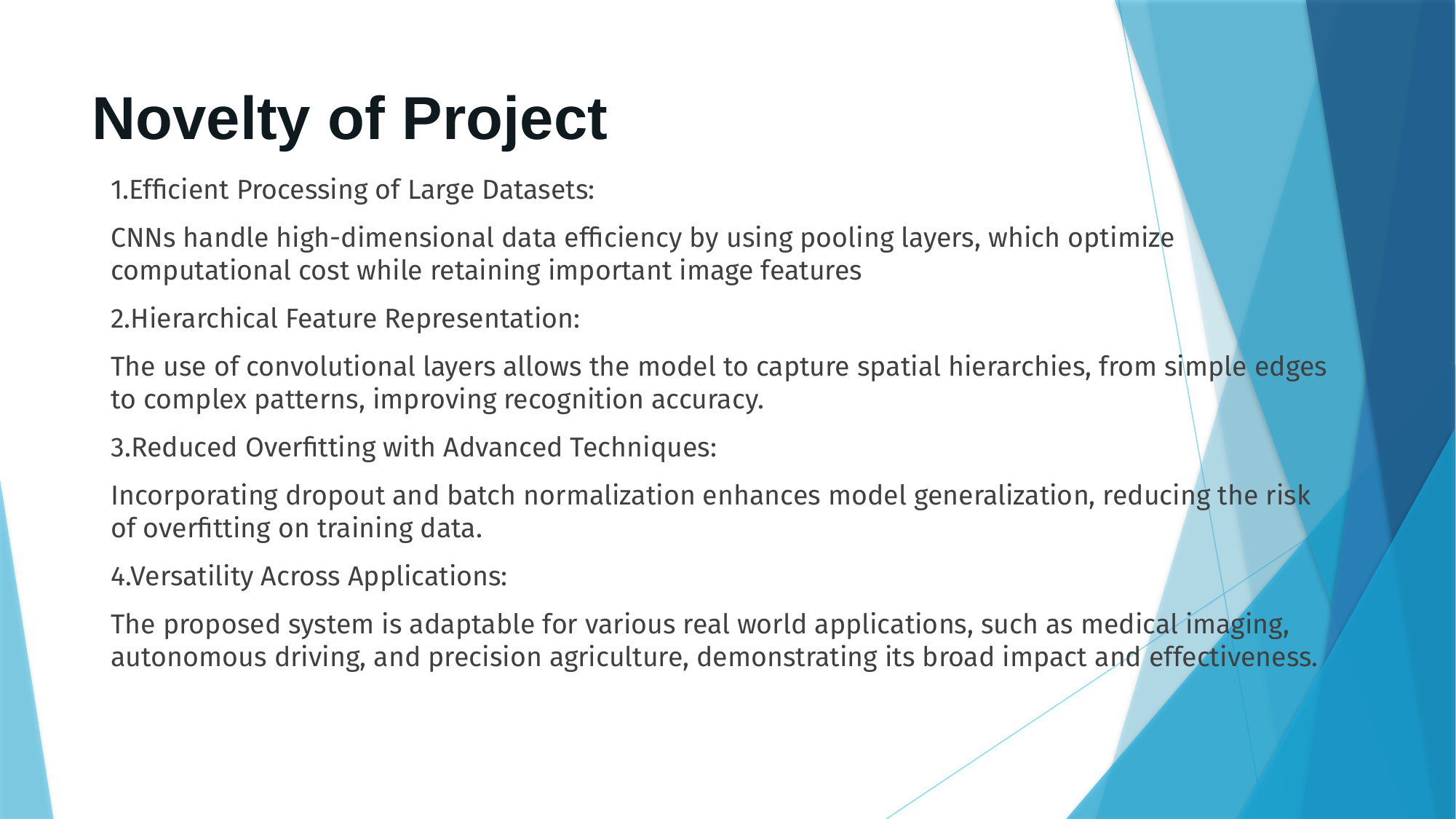

# Novelty of Project
1.Efficient Processing of Large Datasets:
CNNs handle high-dimensional data efficiency by using pooling layers, which optimize computational cost while retaining important image features
2.Hierarchical Feature Representation:
The use of convolutional layers allows the model to capture spatial hierarchies, from simple edges to complex patterns, improving recognition accuracy.
3.Reduced Overfitting with Advanced Techniques:
Incorporating dropout and batch normalization enhances model generalization, reducing the risk of overfitting on training data.
4.Versatility Across Applications:
The proposed system is adaptable for various real world applications, such as medical imaging, autonomous driving, and precision agriculture, demonstrating its broad impact and effectiveness.